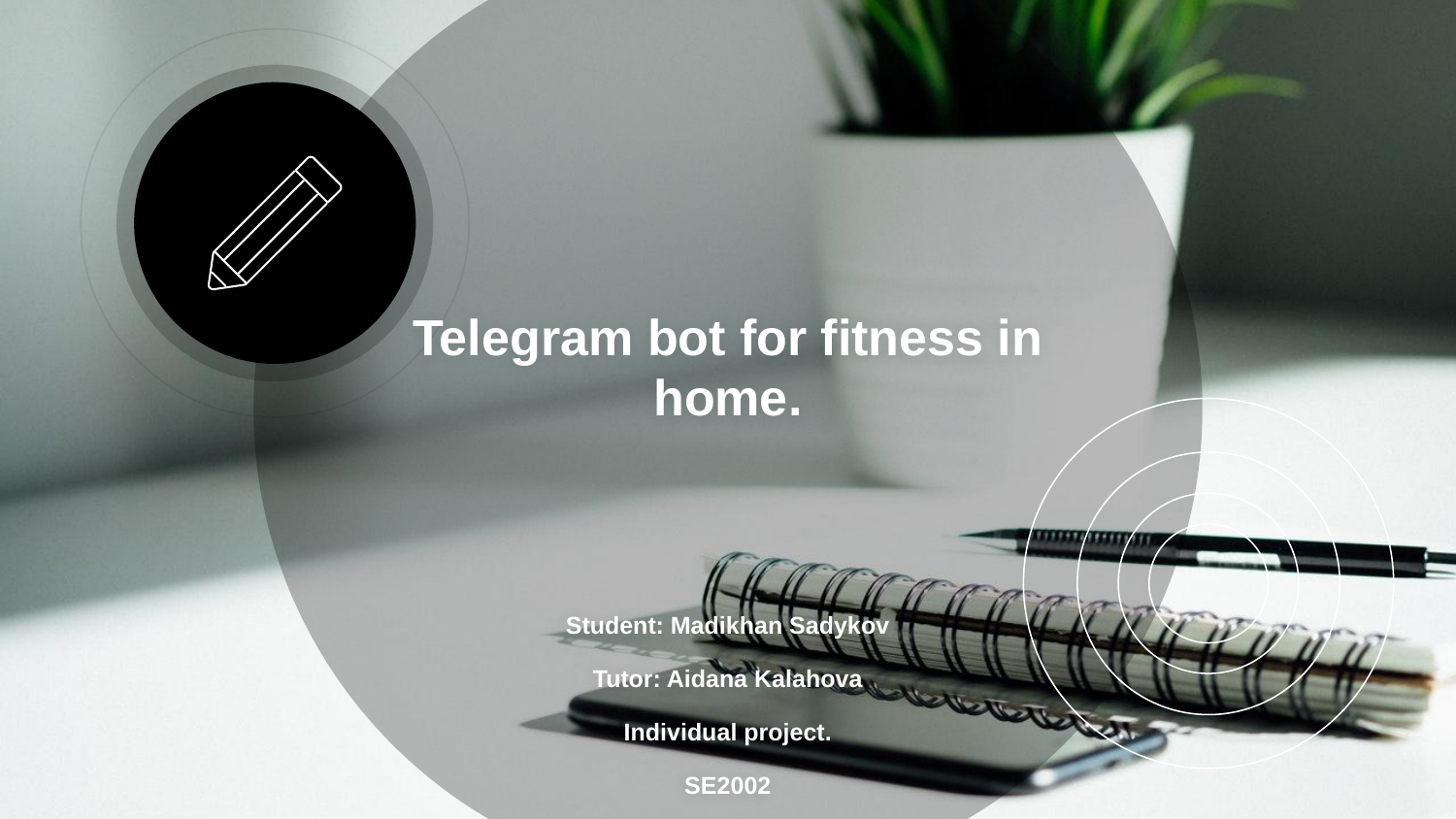

# Telegram bot for fitness in home.

Student: Madikhan Sadykov
Tutor: Aidana Kalahova
Individual project.
SE2002